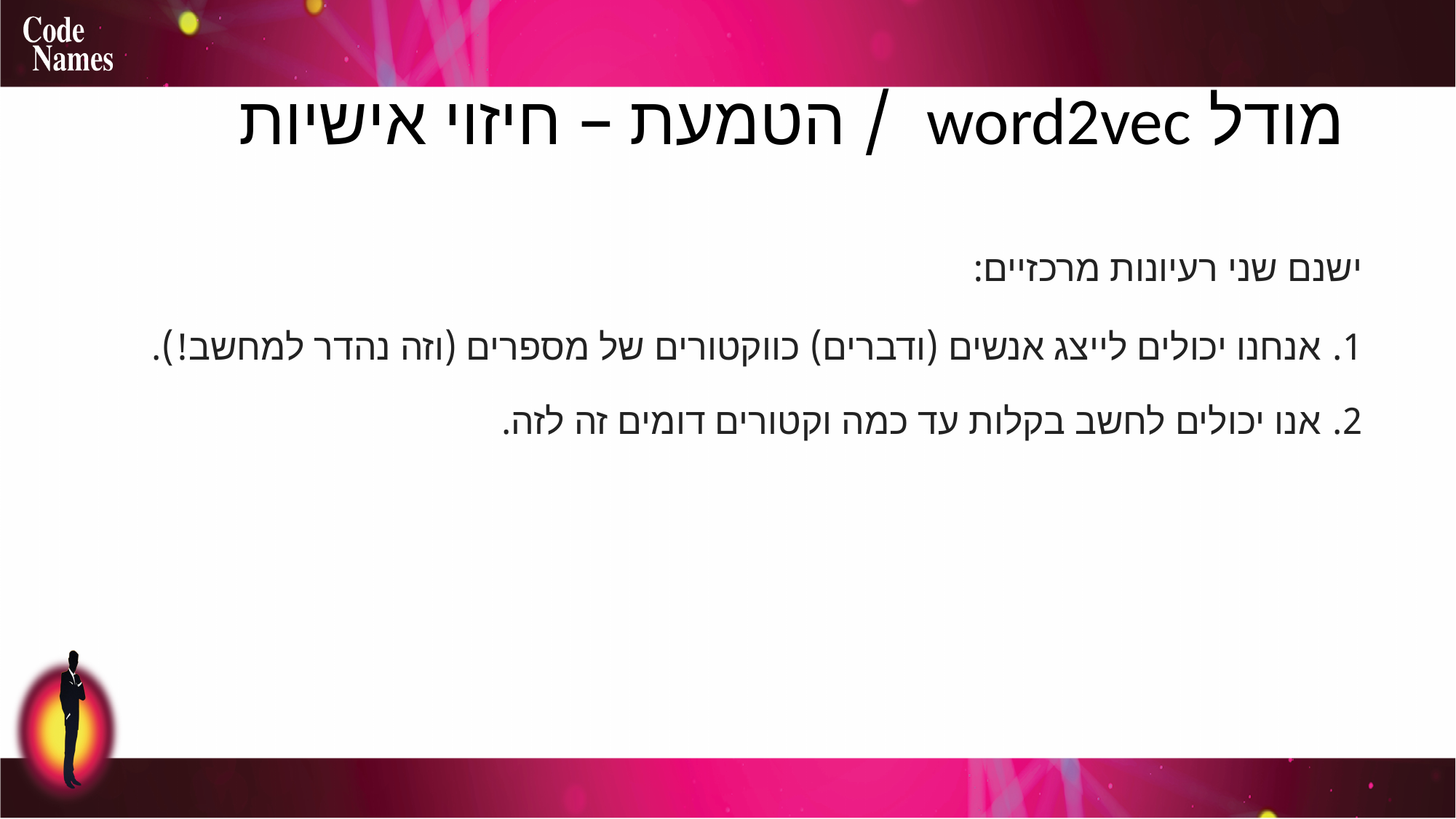

# מודל word2vec  / הטמעת – חיזוי אישיות

ישנם שני רעיונות מרכזיים:
אנחנו יכולים לייצג אנשים (ודברים) כווקטורים של מספרים (וזה נהדר למחשב!).
אנו יכולים לחשב בקלות עד כמה וקטורים דומים זה לזה.